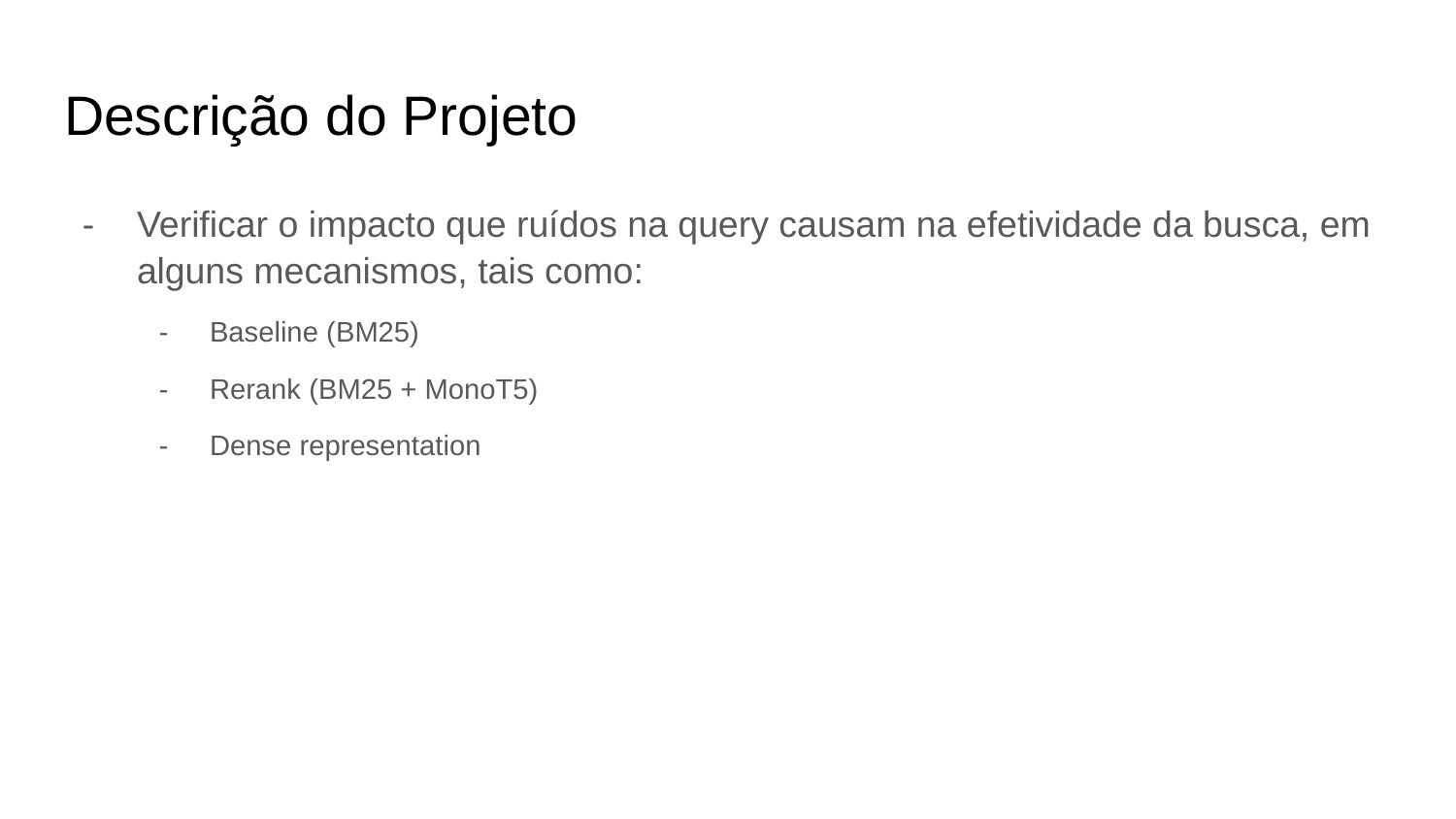

# Descrição do Projeto
Verificar o impacto que ruídos na query causam na efetividade da busca, em alguns mecanismos, tais como:
Baseline (BM25)
Rerank (BM25 + MonoT5)
Dense representation